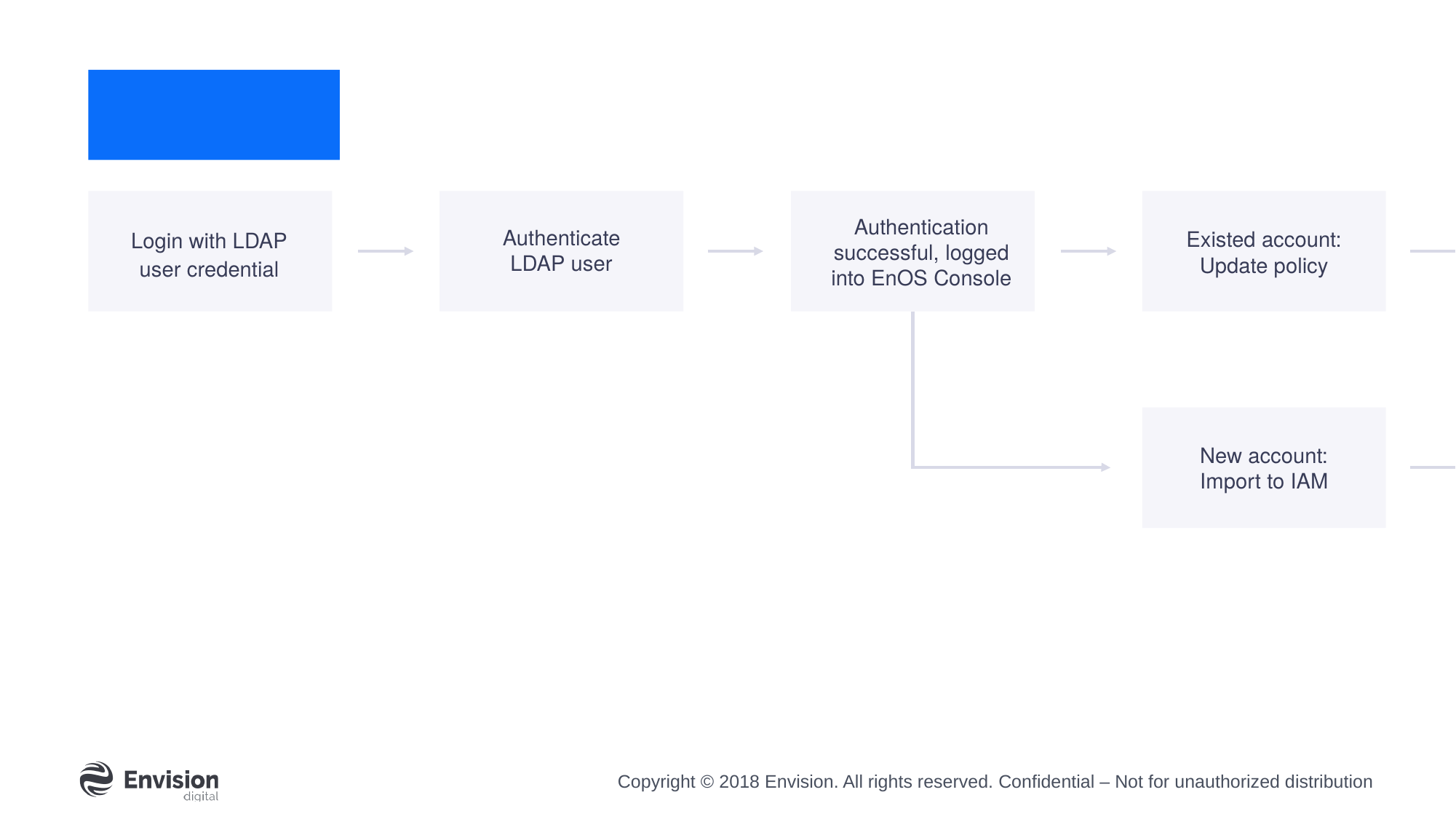

Authentication successful, logged into EnOS Console
Access resources based on the permissions
Login with LDAP user credential
Authenticate LDAP user
Existed account: Update policy

Connect admin to request permissions
New account:
Import to IAM